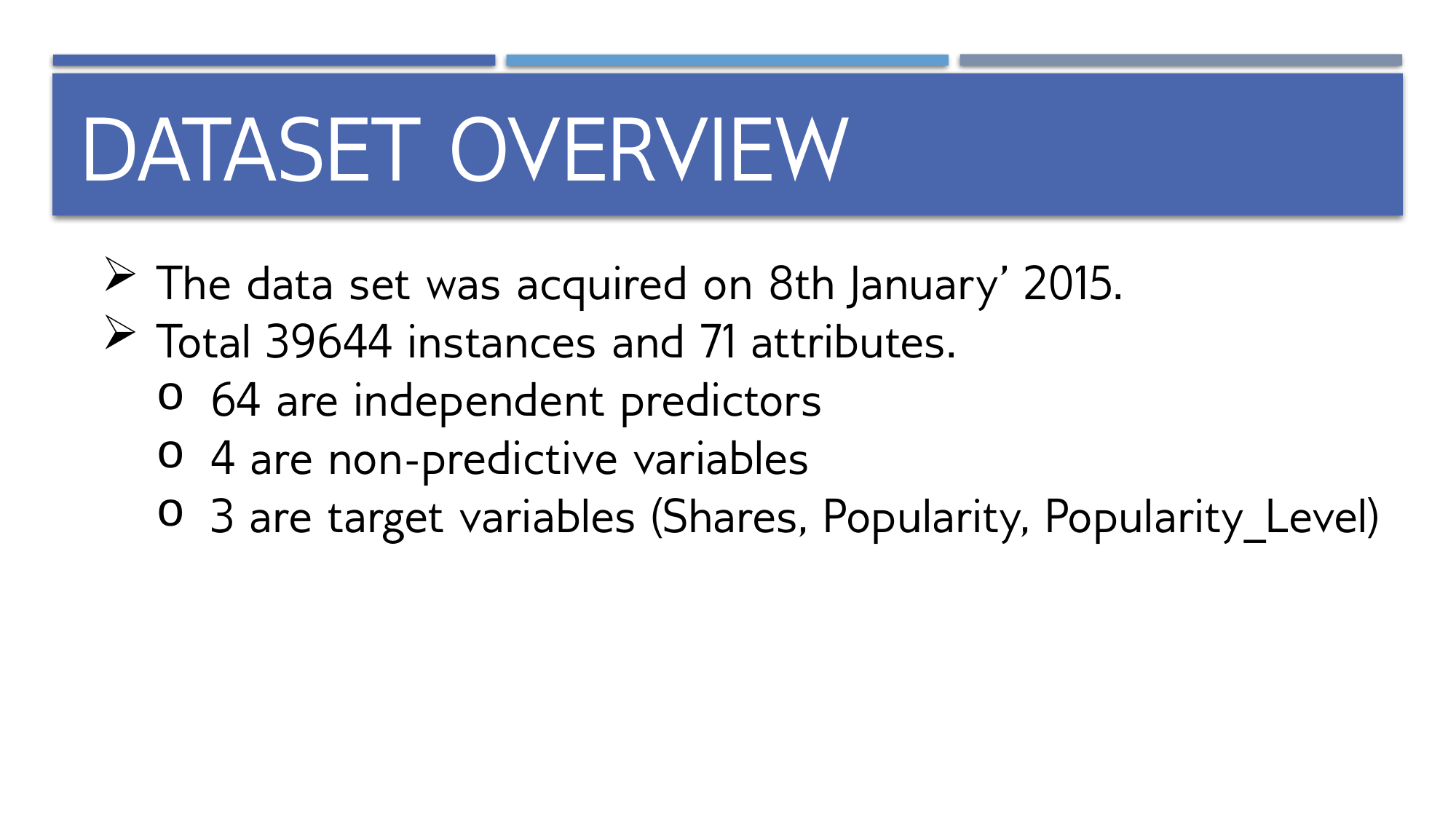

# Dataset overview
The data set was acquired on 8th January’ 2015.
Total 39644 instances and 71 attributes.
64 are independent predictors
4 are non-predictive variables
3 are target variables (Shares, Popularity, Popularity_Level)